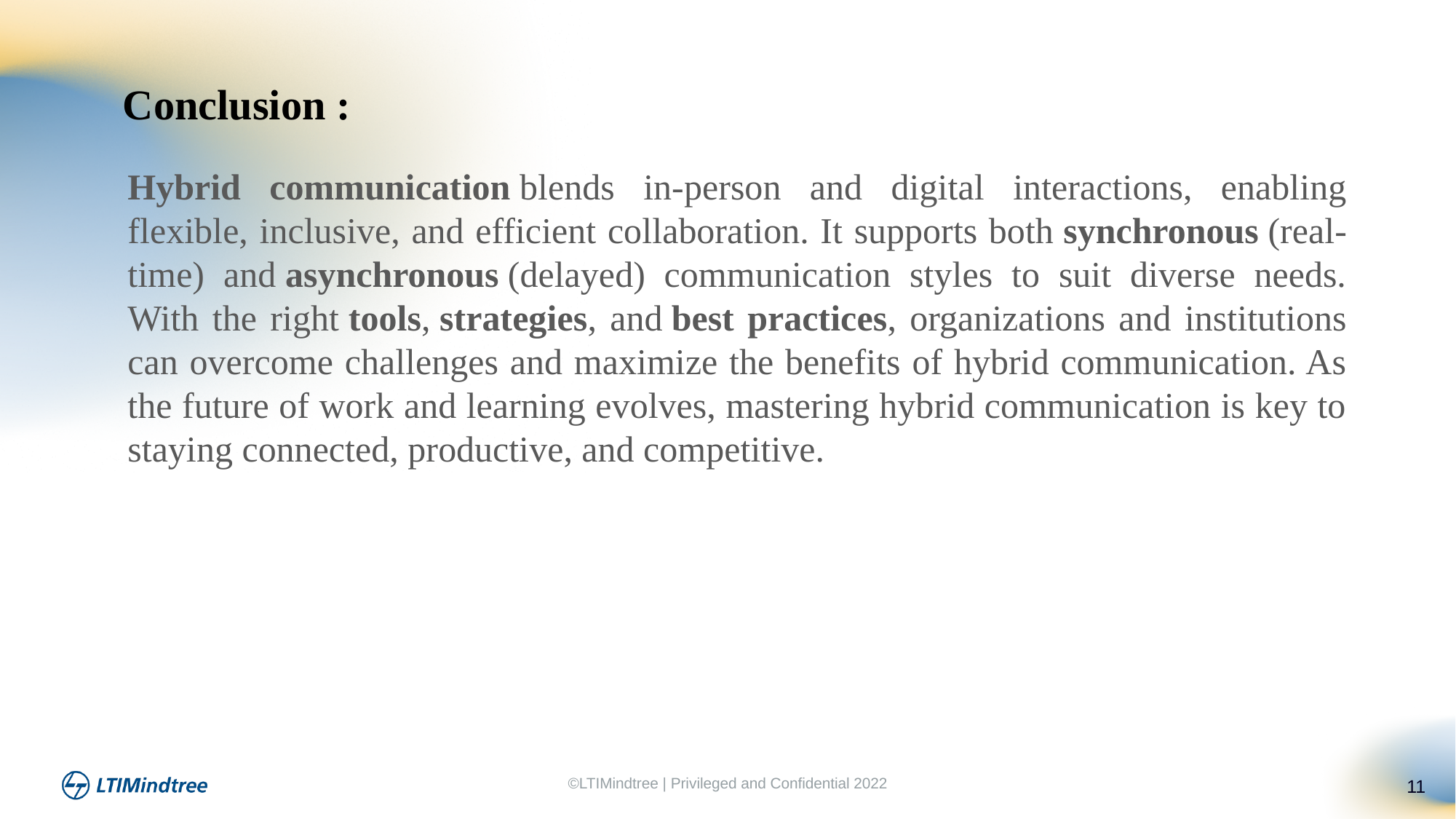

Conclusion :

Hybrid communication blends in-person and digital interactions, enabling flexible, inclusive, and efficient collaboration. It supports both synchronous (real-time) and asynchronous (delayed) communication styles to suit diverse needs. With the right tools, strategies, and best practices, organizations and institutions can overcome challenges and maximize the benefits of hybrid communication. As the future of work and learning evolves, mastering hybrid communication is key to staying connected, productive, and competitive.